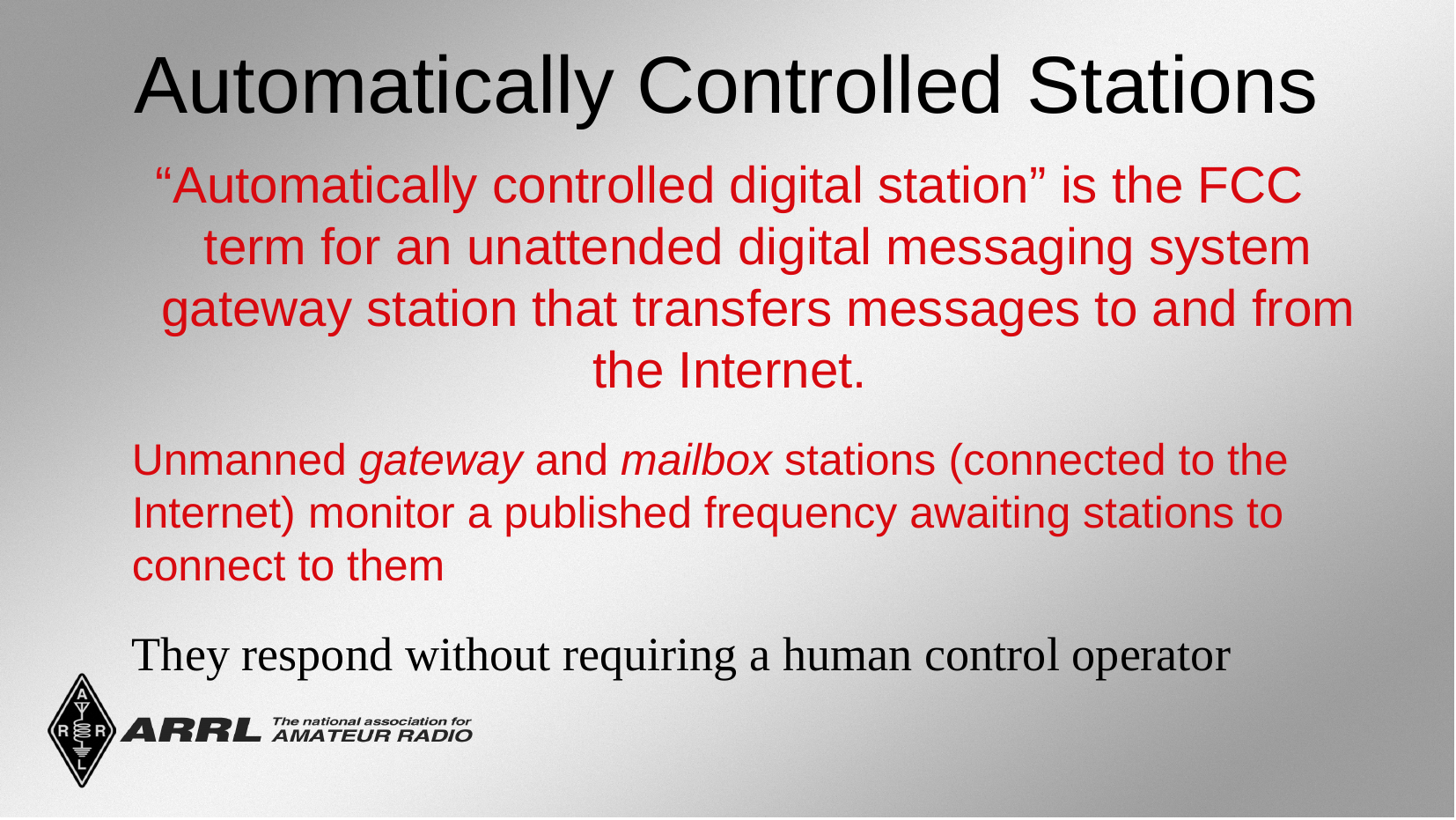

Automatically Controlled Stations

“Automatically controlled digital station” is the FCC     term for an unattended digital messaging system gateway station that transfers messages to and from the Internet.
Unmanned gateway and mailbox stations (connected to the Internet) monitor a published frequency awaiting stations to connect to them
They respond without requiring a human control operator